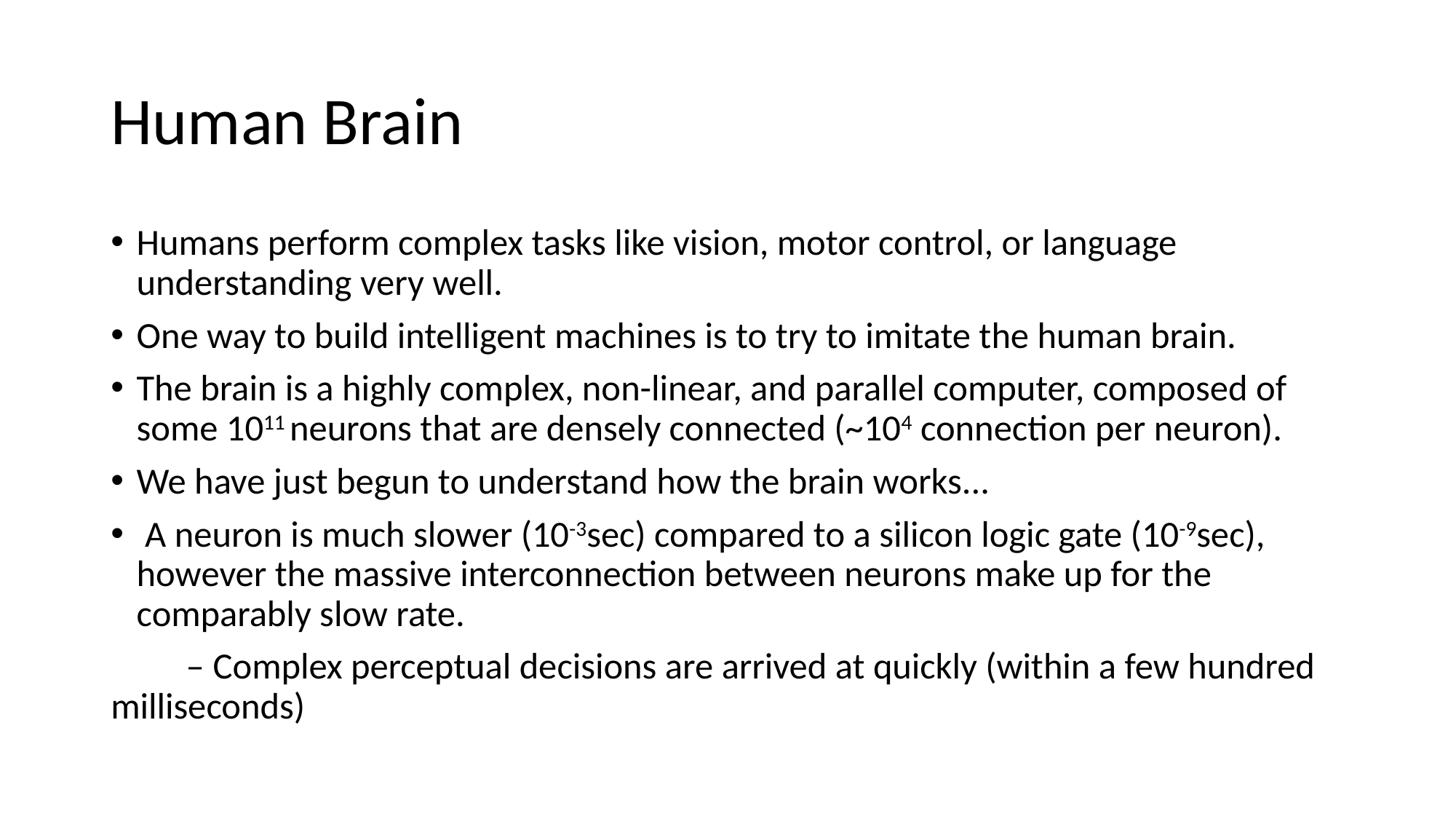

# Human Brain
Humans perform complex tasks like vision, motor control, or language understanding very well.
One way to build intelligent machines is to try to imitate the human brain.
The brain is a highly complex, non-linear, and parallel computer, composed of some 1011 neurons that are densely connected (~104 connection per neuron).
We have just begun to understand how the brain works...
 A neuron is much slower (10-3sec) compared to a silicon logic gate (10-9sec), however the massive interconnection between neurons make up for the comparably slow rate.
         – Complex perceptual decisions are arrived at quickly (within a few hundred milliseconds)